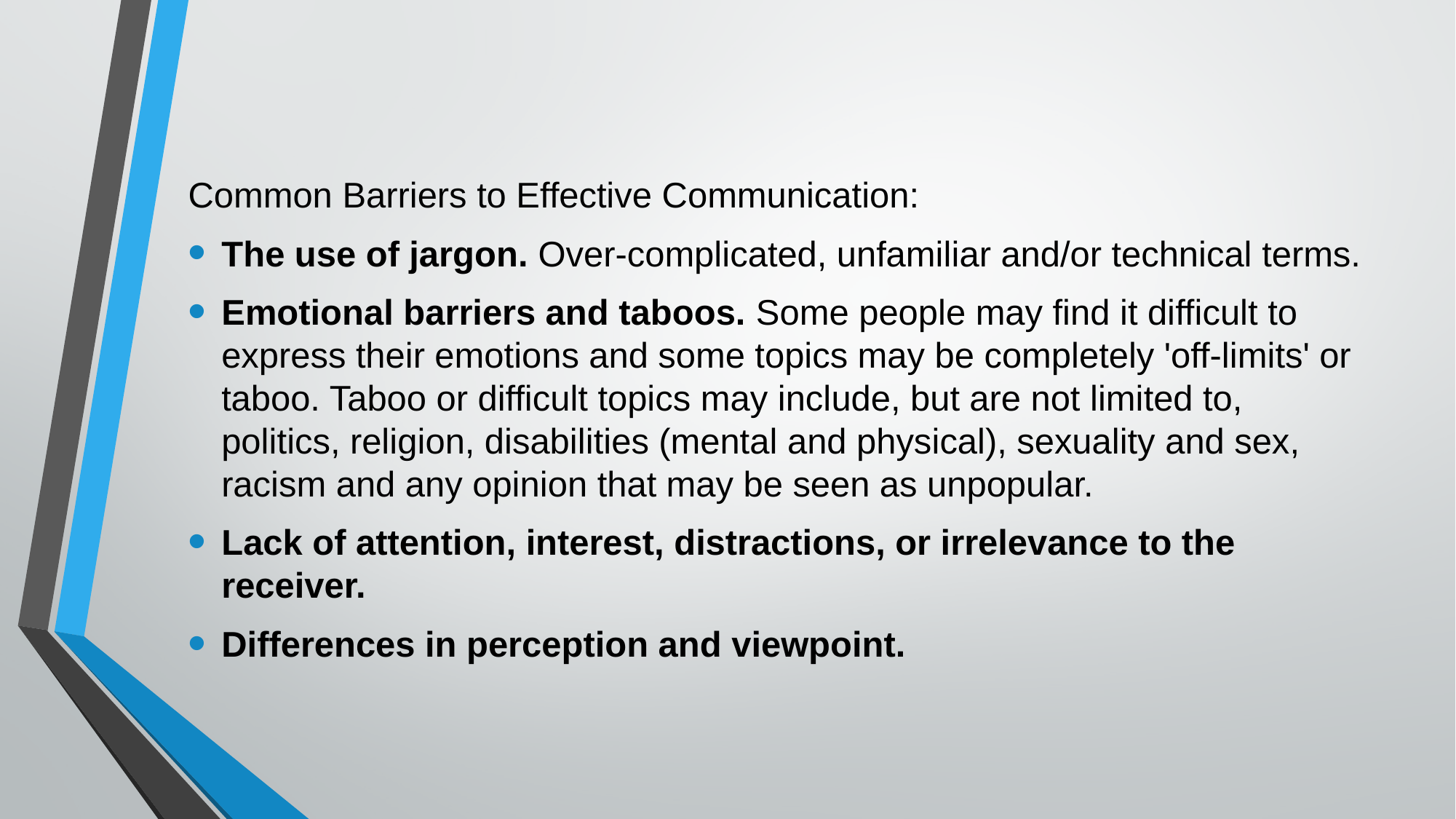

Common Barriers to Effective Communication:
The use of jargon. Over-complicated, unfamiliar and/or technical terms.
Emotional barriers and taboos. Some people may find it difficult to express their emotions and some topics may be completely 'off-limits' or taboo. Taboo or difficult topics may include, but are not limited to, politics, religion, disabilities (mental and physical), sexuality and sex, racism and any opinion that may be seen as unpopular.
Lack of attention, interest, distractions, or irrelevance to the receiver.
Differences in perception and viewpoint.